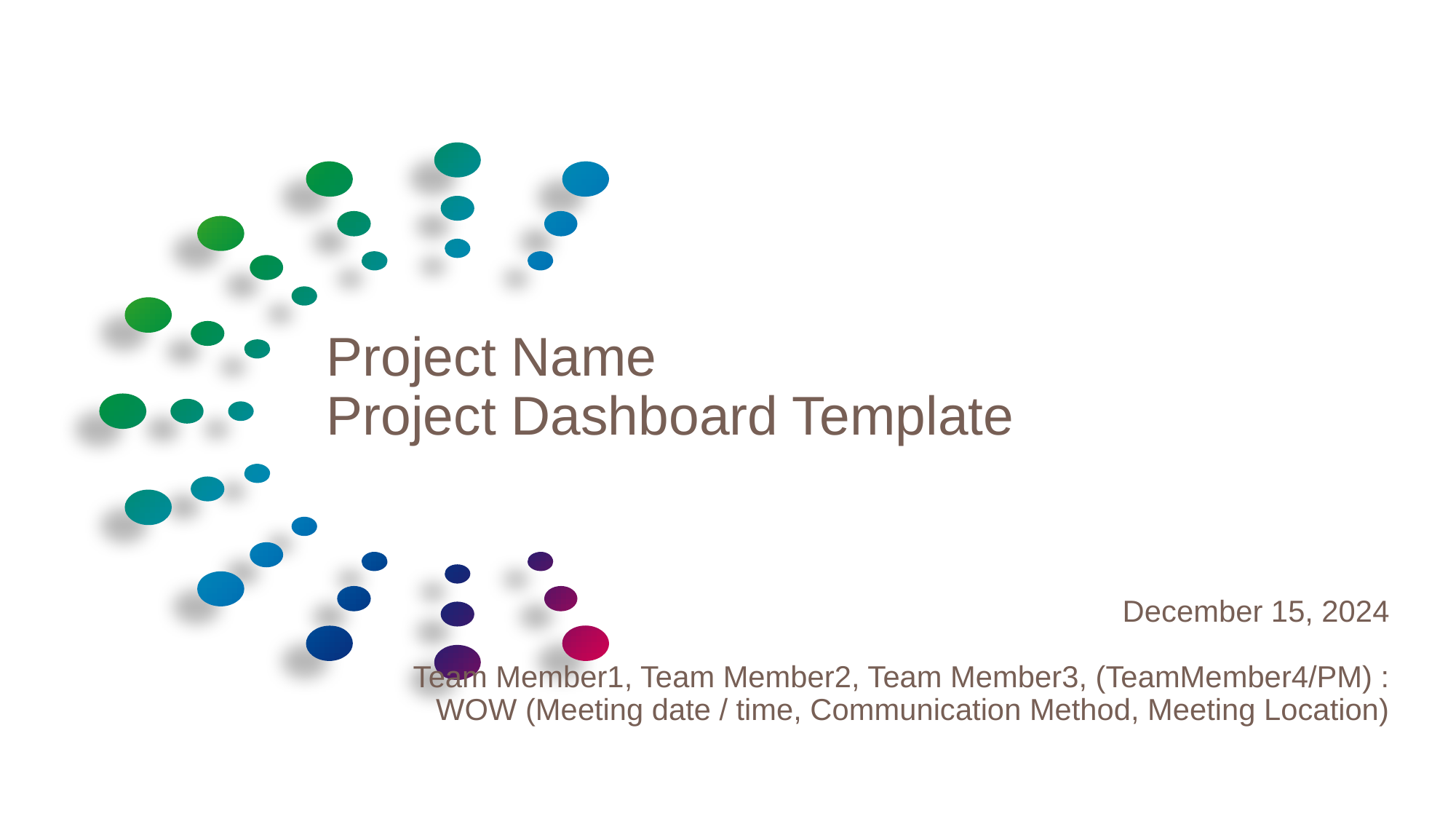

Project Name
Project Dashboard Template

December 15, 2024

Team Member1, Team Member2, Team Member3, (TeamMember4/PM) :
WOW (Meeting date / time, Communication Method, Meeting Location)